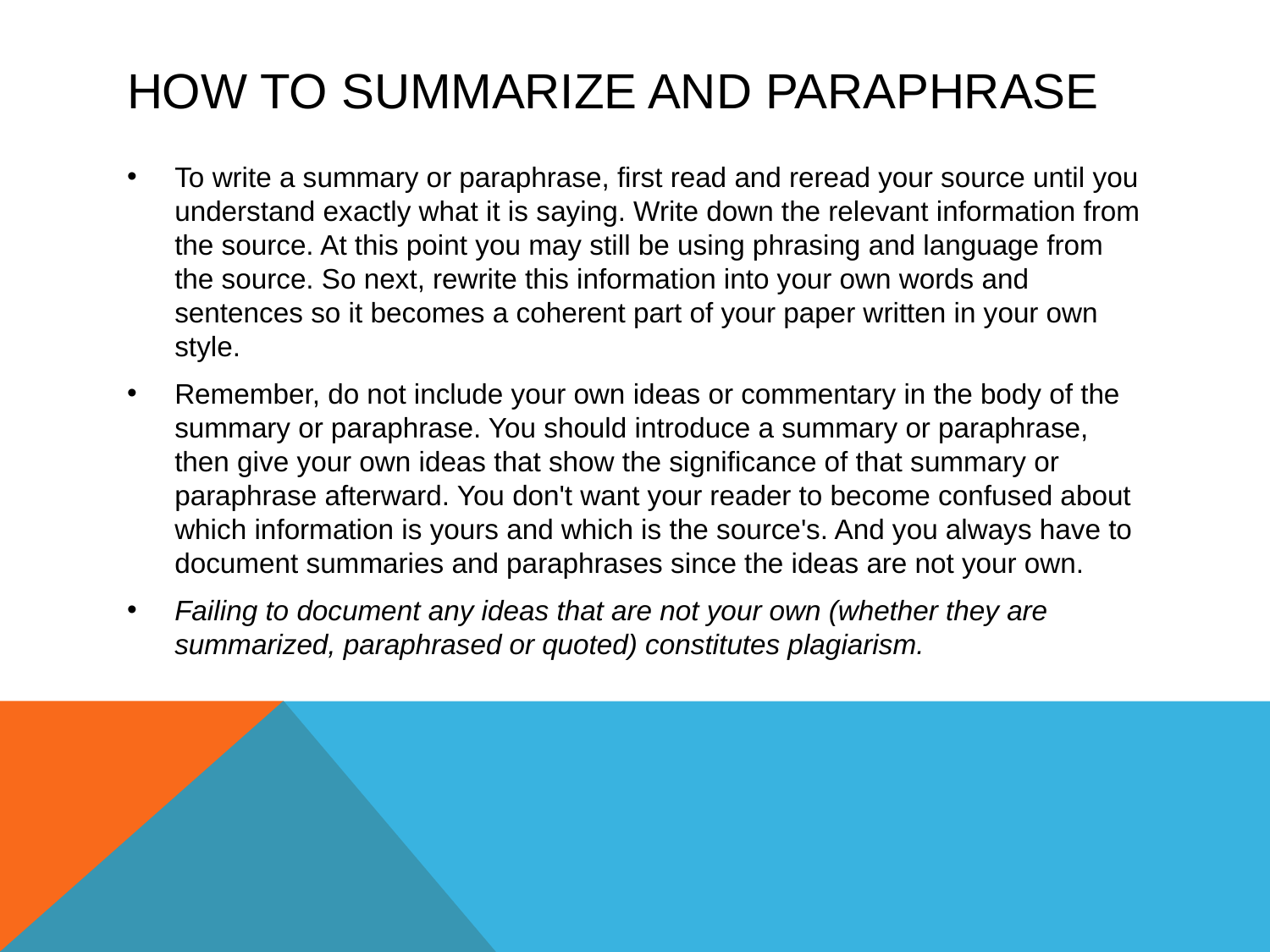

# How to summarize and paraphrase
To write a summary or paraphrase, first read and reread your source until you understand exactly what it is saying. Write down the relevant information from the source. At this point you may still be using phrasing and language from the source. So next, rewrite this information into your own words and sentences so it becomes a coherent part of your paper written in your own style.
Remember, do not include your own ideas or commentary in the body of the summary or paraphrase. You should introduce a summary or paraphrase, then give your own ideas that show the significance of that summary or paraphrase afterward. You don't want your reader to become confused about which information is yours and which is the source's. And you always have to document summaries and paraphrases since the ideas are not your own.
Failing to document any ideas that are not your own (whether they are summarized, paraphrased or quoted) constitutes plagiarism.